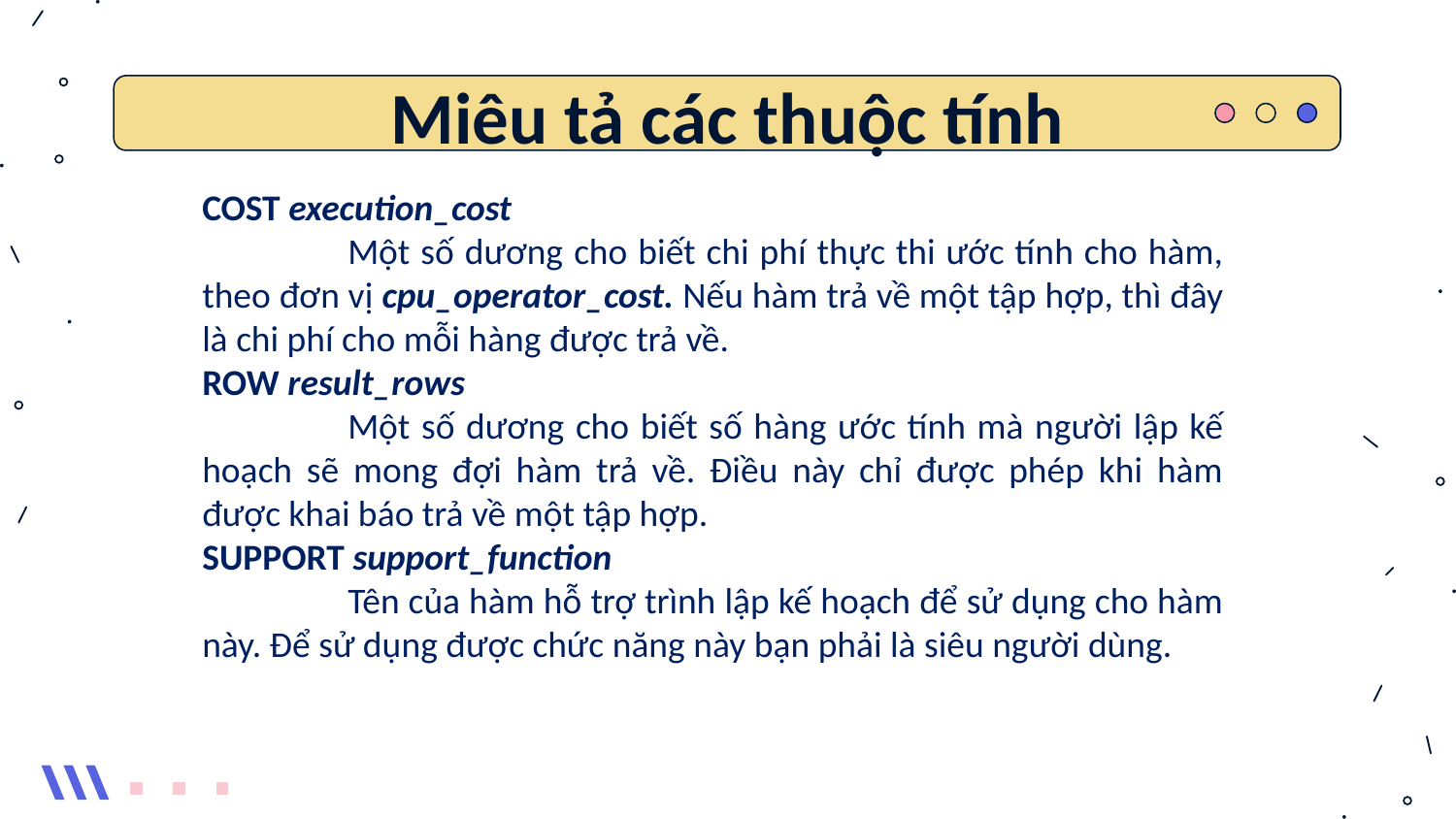

Miêu tả các thuộc tính

COST execution_cost
	Một số dương cho biết chi phí thực thi ước tính cho hàm, theo đơn vị cpu_operator_cost. Nếu hàm trả về một tập hợp, thì đây là chi phí cho mỗi hàng được trả về.
ROW result_rows
	Một số dương cho biết số hàng ước tính mà người lập kế hoạch sẽ mong đợi hàm trả về. Điều này chỉ được phép khi hàm được khai báo trả về một tập hợp.
SUPPORT support_function
	Tên của hàm hỗ trợ trình lập kế hoạch để sử dụng cho hàm này. Để sử dụng được chức năng này bạn phải là siêu người dùng.